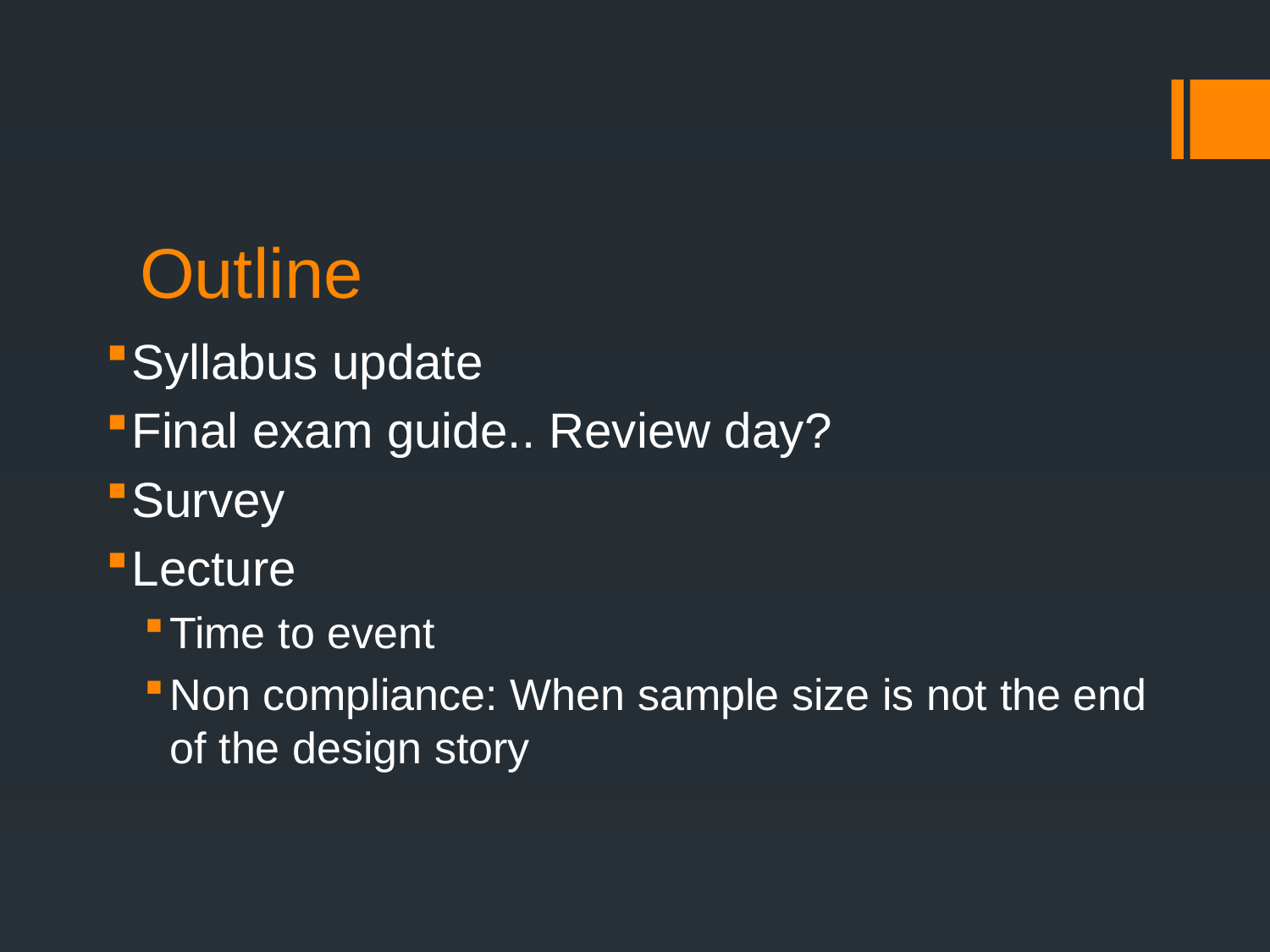

# Outline
Syllabus update
Final exam guide.. Review day?
Survey
Lecture
Time to event
Non compliance: When sample size is not the end of the design story